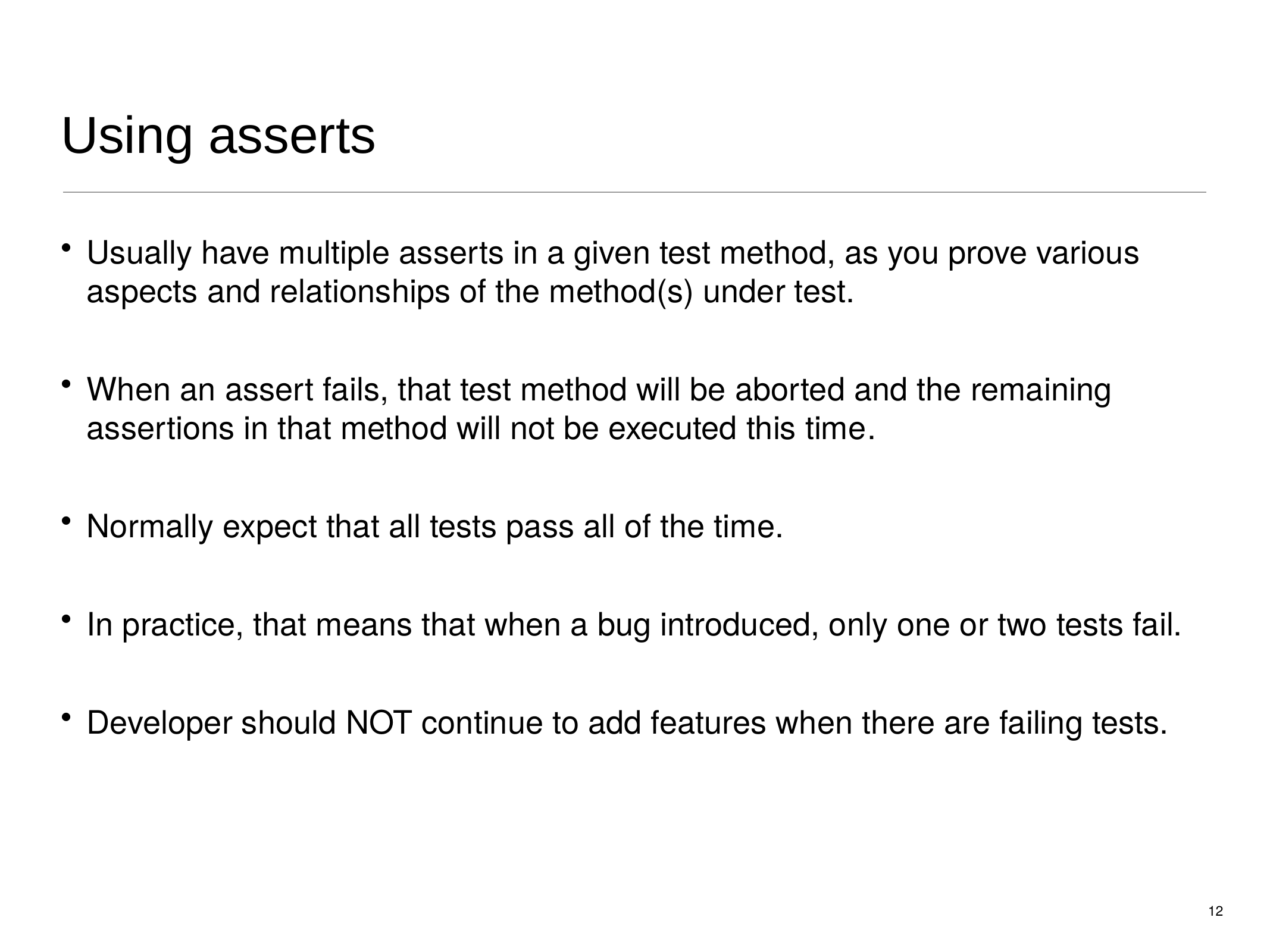

# Using asserts
Usually have multiple asserts in a given test method, as you prove various aspects and relationships of the method(s) under test.
When an assert fails, that test method will be aborted and the remaining assertions in that method will not be executed this time.
Normally expect that all tests pass all of the time.
In practice, that means that when a bug introduced, only one or two tests fail.
Developer should NOT continue to add features when there are failing tests.
12